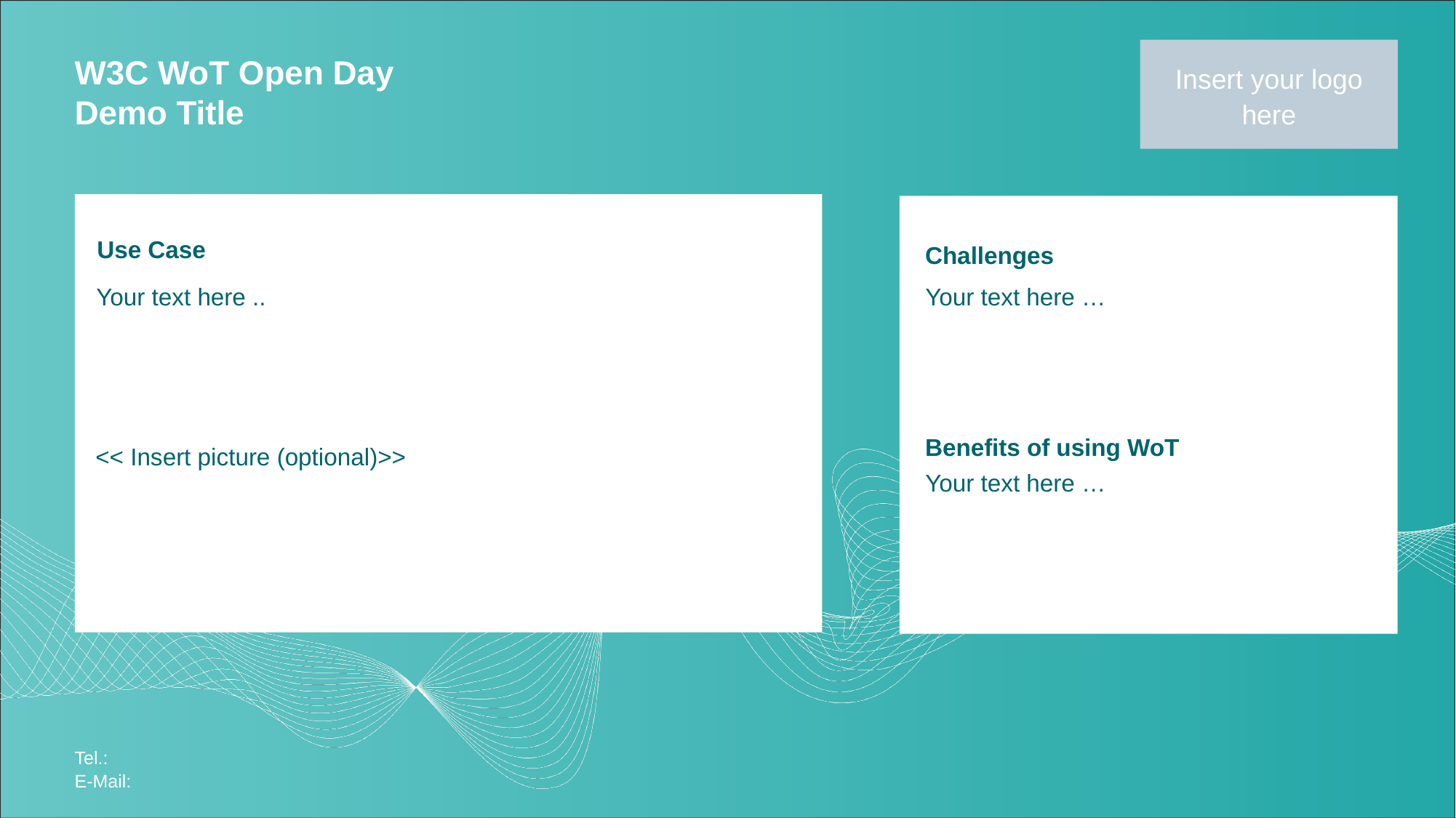

# W3C WoT Open Day Demo Title
Insert your logo here
Your text here …
Your text here ..

<< Insert picture (optional)>>
Your text here …
Tel.:
E-Mail: